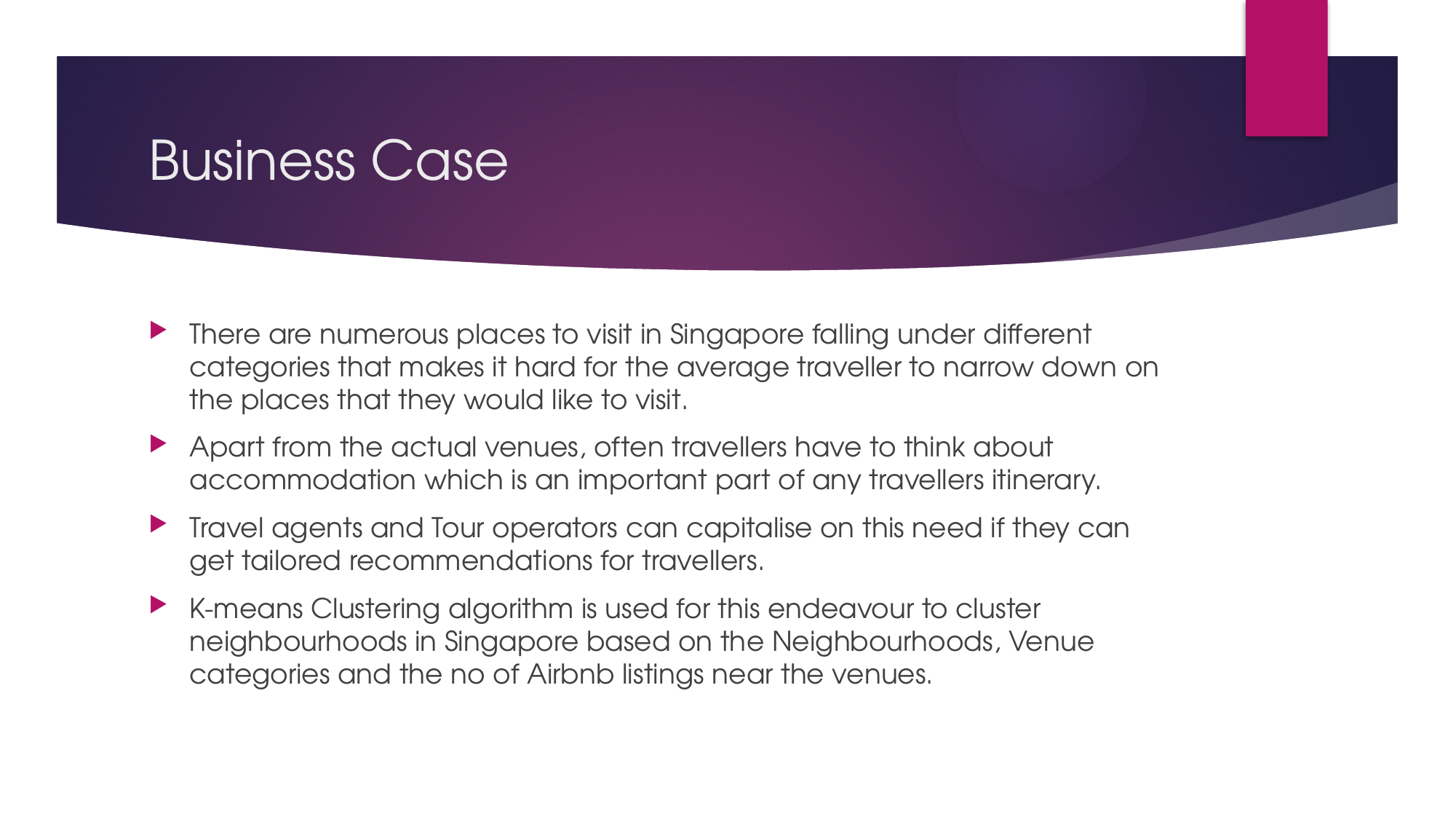

# Business Case
There are numerous places to visit in Singapore falling under different categories that makes it hard for the average traveller to narrow down on the places that they would like to visit.
Apart from the actual venues, often travellers have to think about accommodation which is an important part of any travellers itinerary.
Travel agents and Tour operators can capitalise on this need if they can get tailored recommendations for travellers.
K-means Clustering algorithm is used for this endeavour to cluster neighbourhoods in Singapore based on the Neighbourhoods, Venue categories and the no of Airbnb listings near the venues.